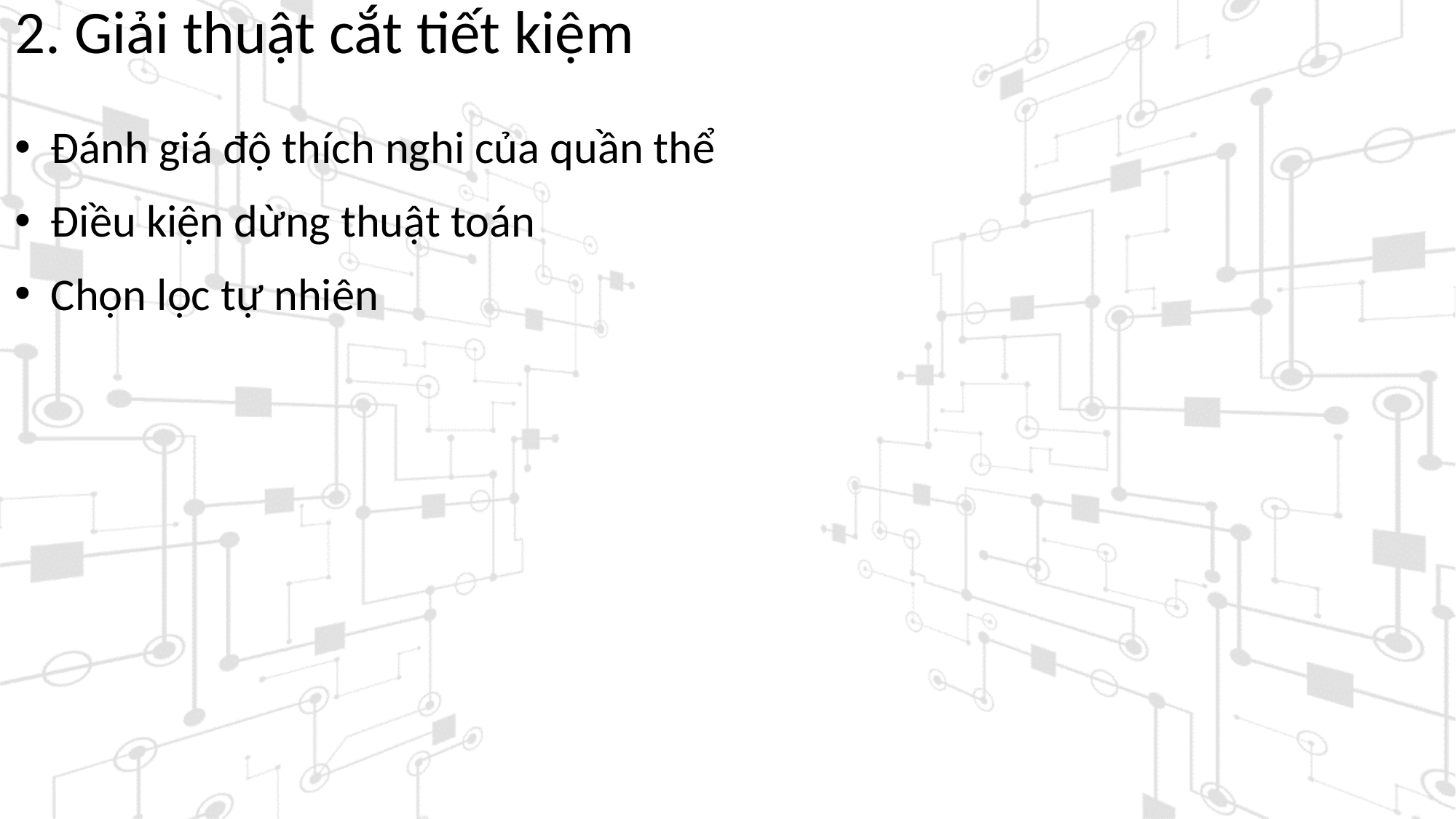

# 2. Giải thuật cắt tiết kiệm
Đánh giá độ thích nghi của quần thể
Điều kiện dừng thuật toán
Chọn lọc tự nhiên
1
9